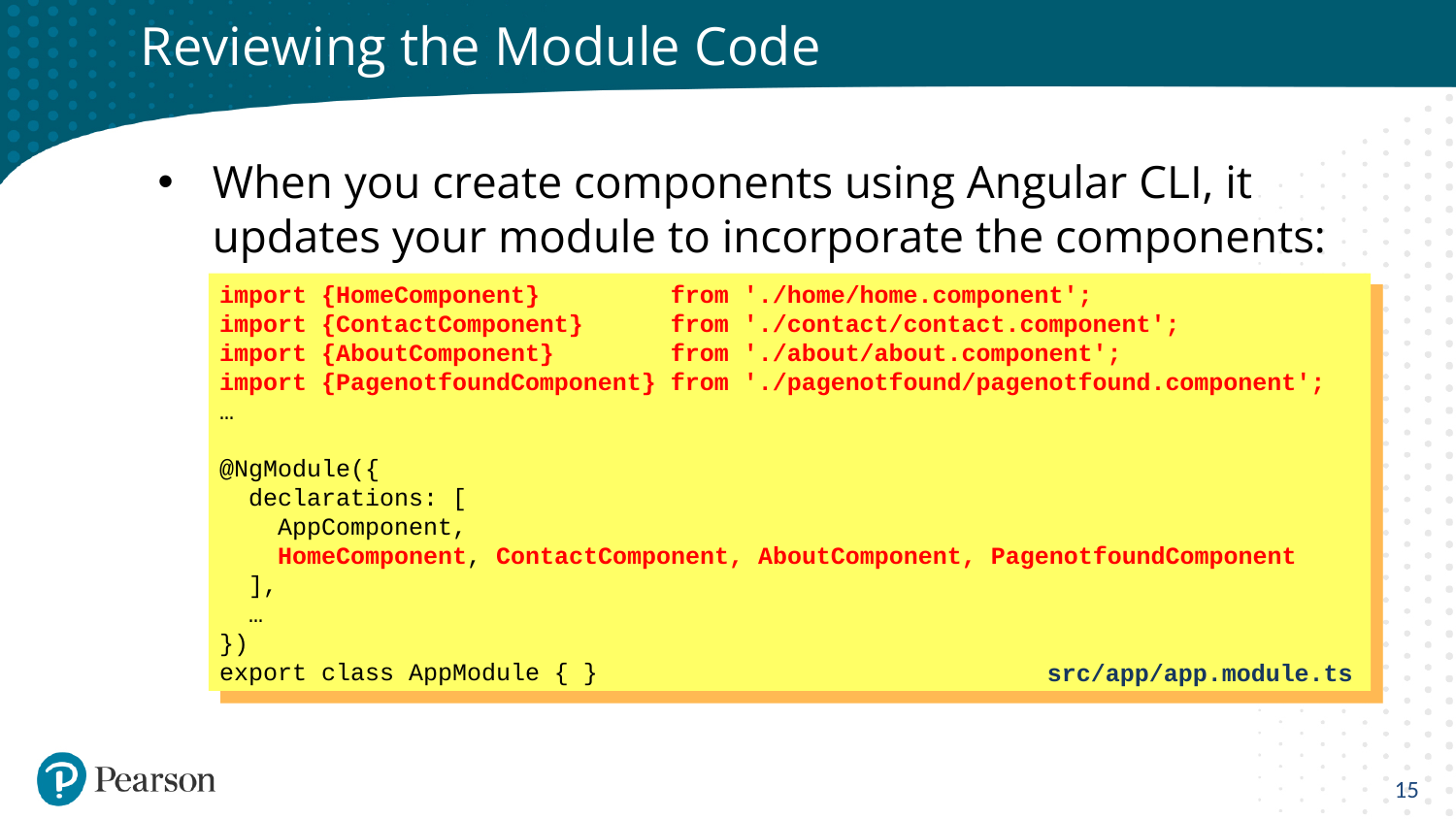

# Reviewing the Module Code
When you create components using Angular CLI, it updates your module to incorporate the components:
import {HomeComponent}         from './home/home.component';
import {ContactComponent}      from './contact/contact.component';
import {AboutComponent}        from './about/about.component';
import {PagenotfoundComponent} from './pagenotfound/pagenotfound.component';
…

@NgModule({
  declarations: [
    AppComponent,
    HomeComponent, ContactComponent, AboutComponent, PagenotfoundComponent
  ],
  …
})
export class AppModule { }
src/app/app.module.ts
15